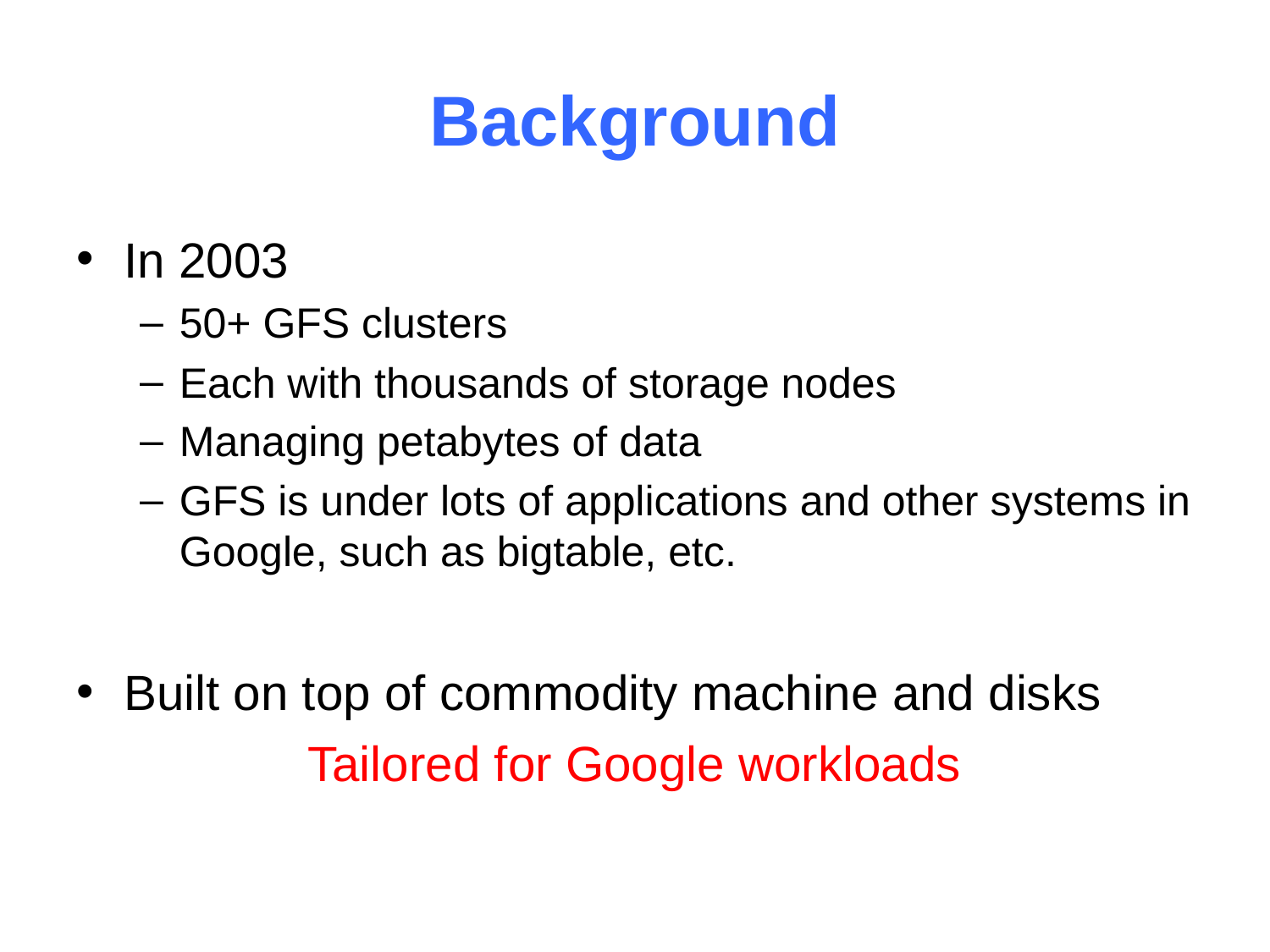

# Background
In 2003
50+ GFS clusters
Each with thousands of storage nodes
Managing petabytes of data
GFS is under lots of applications and other systems in Google, such as bigtable, etc.

Built on top of commodity machine and disks

Tailored for Google workloads